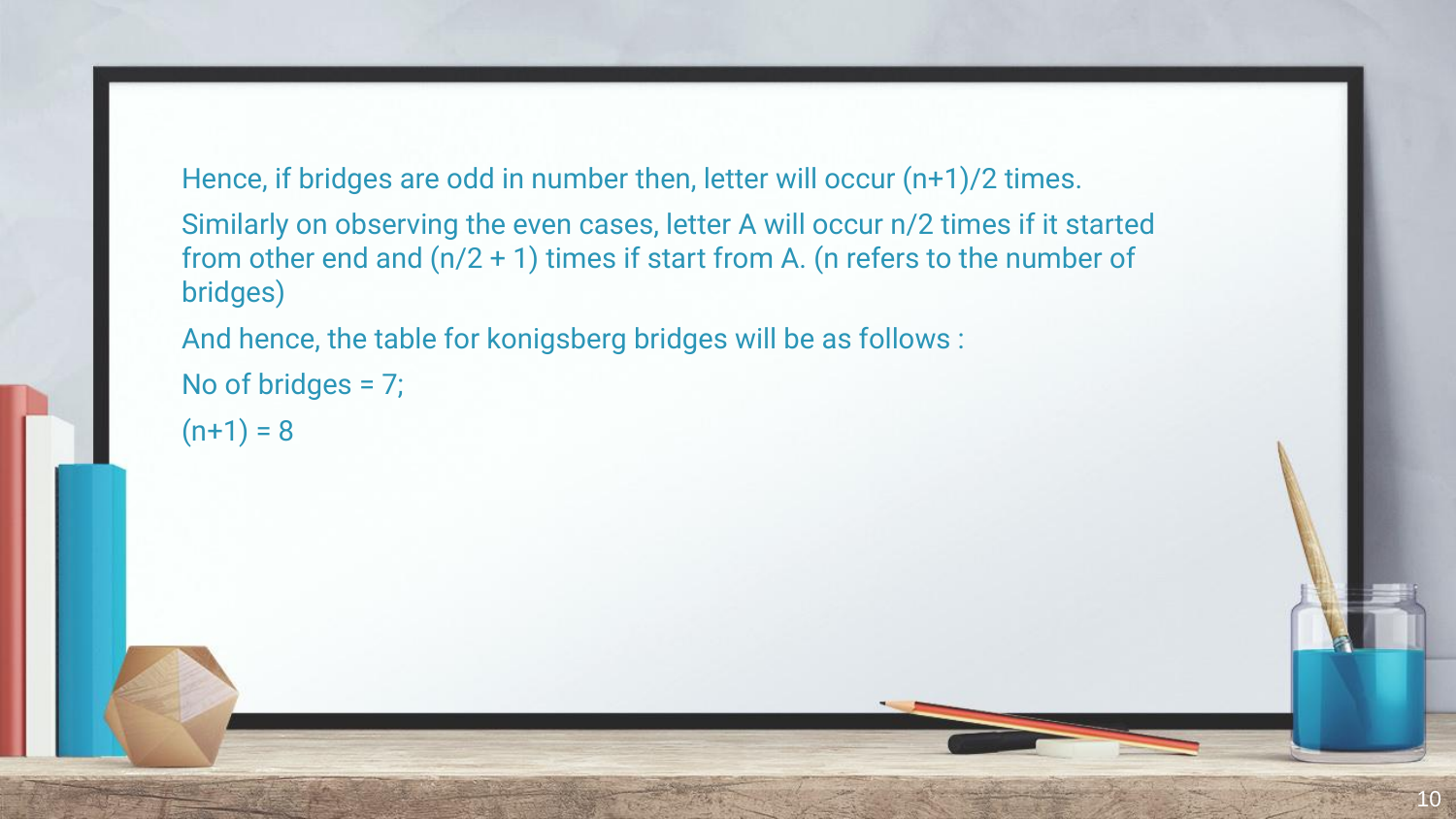

Hence, if bridges are odd in number then, letter will occur (n+1)/2 times.
Similarly on observing the even cases, letter A will occur n/2 times if it started from other end and (n/2 + 1) times if start from A. (n refers to the number of bridges)
And hence, the table for konigsberg bridges will be as follows :
No of bridges = 7;
(n+1) = 8
10